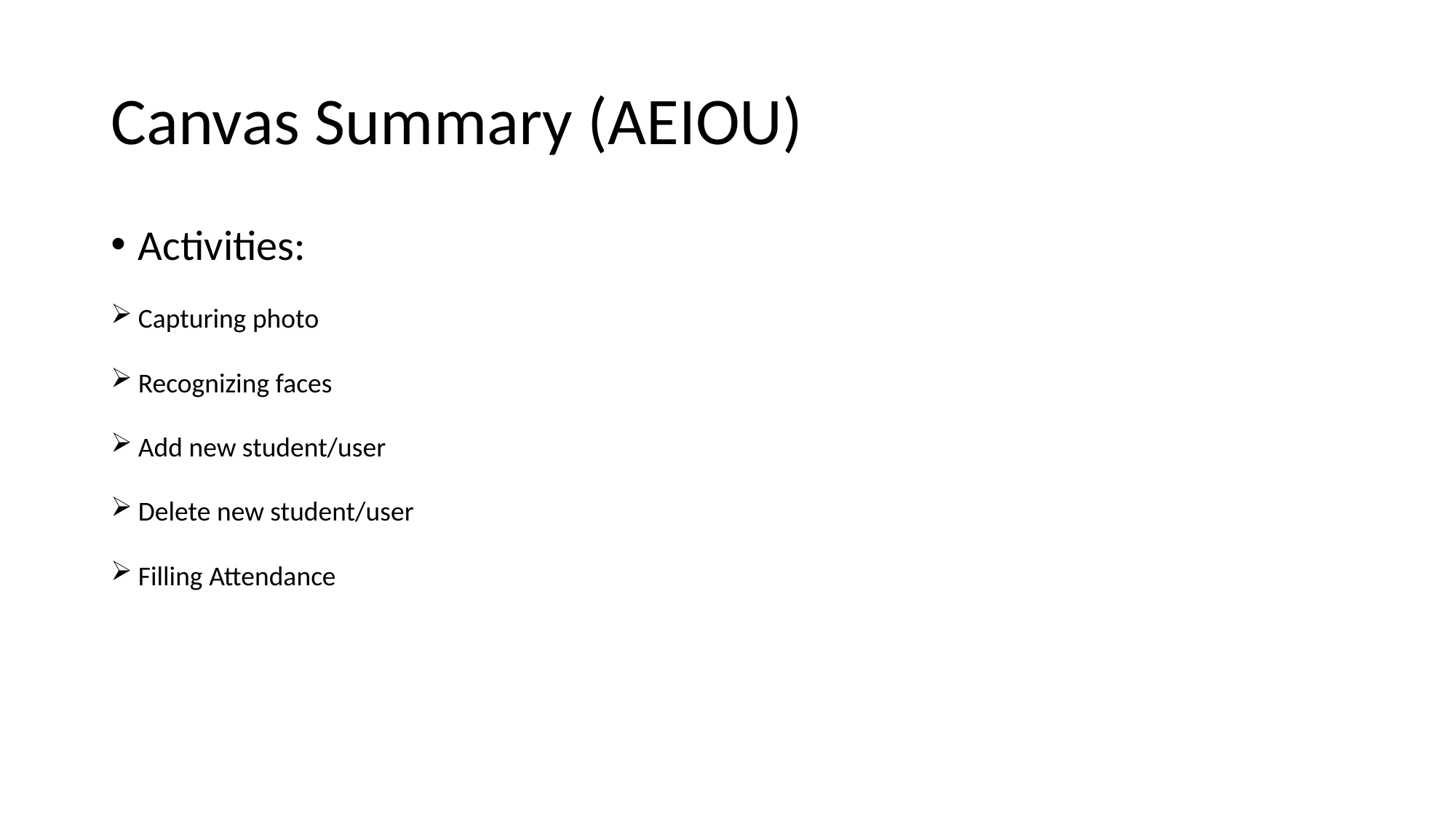

# Canvas Summary (AEIOU)
Activities:
Capturing photo
Recognizing faces
Add new student/user
Delete new student/user
Filling Attendance